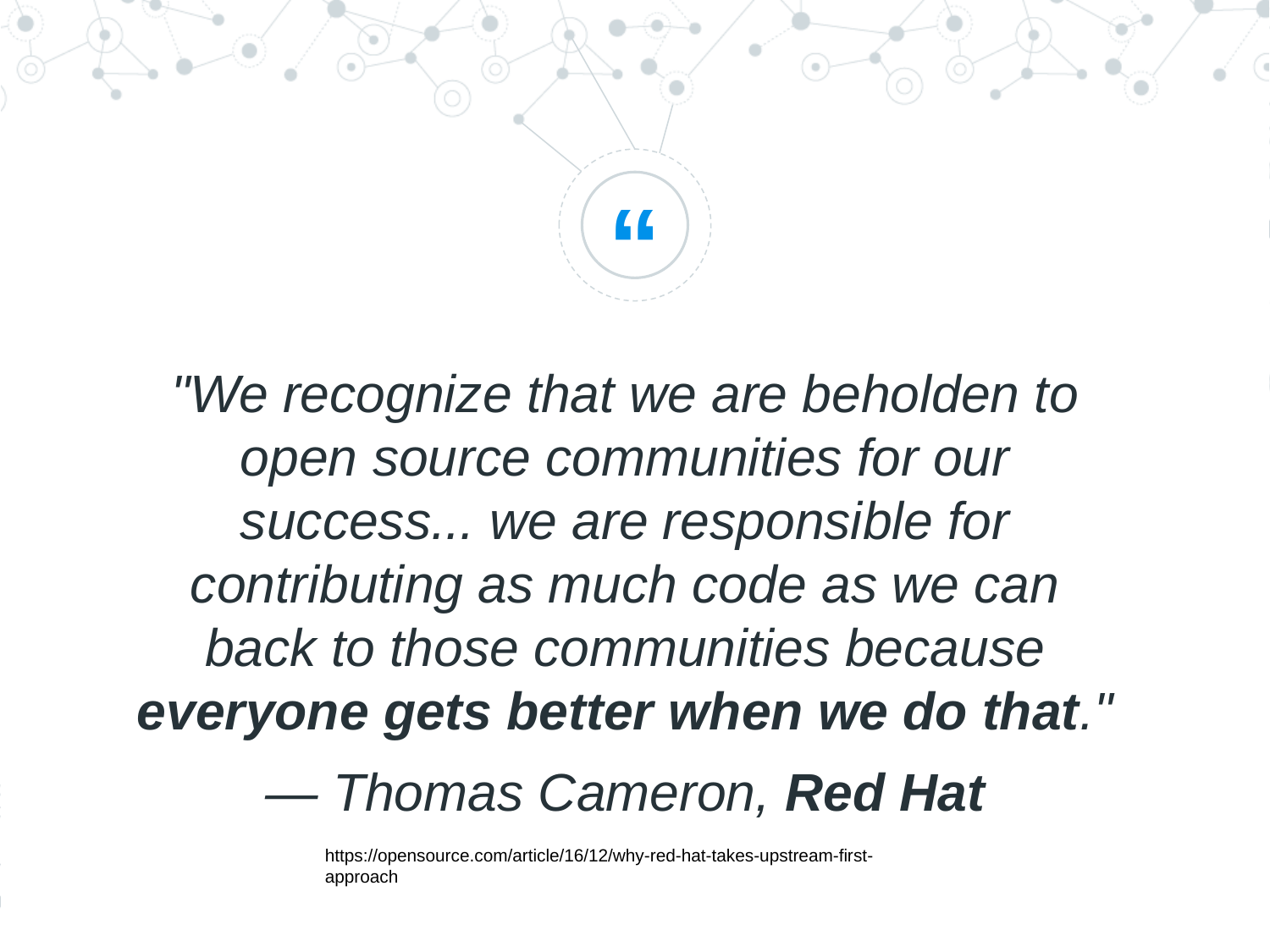

"We recognize that we are beholden to open source communities for our success... we are responsible for contributing as much code as we can back to those communities because everyone gets better when we do that."
— Thomas Cameron, Red Hat
https://opensource.com/article/16/12/why-red-hat-takes-upstream-first-approach